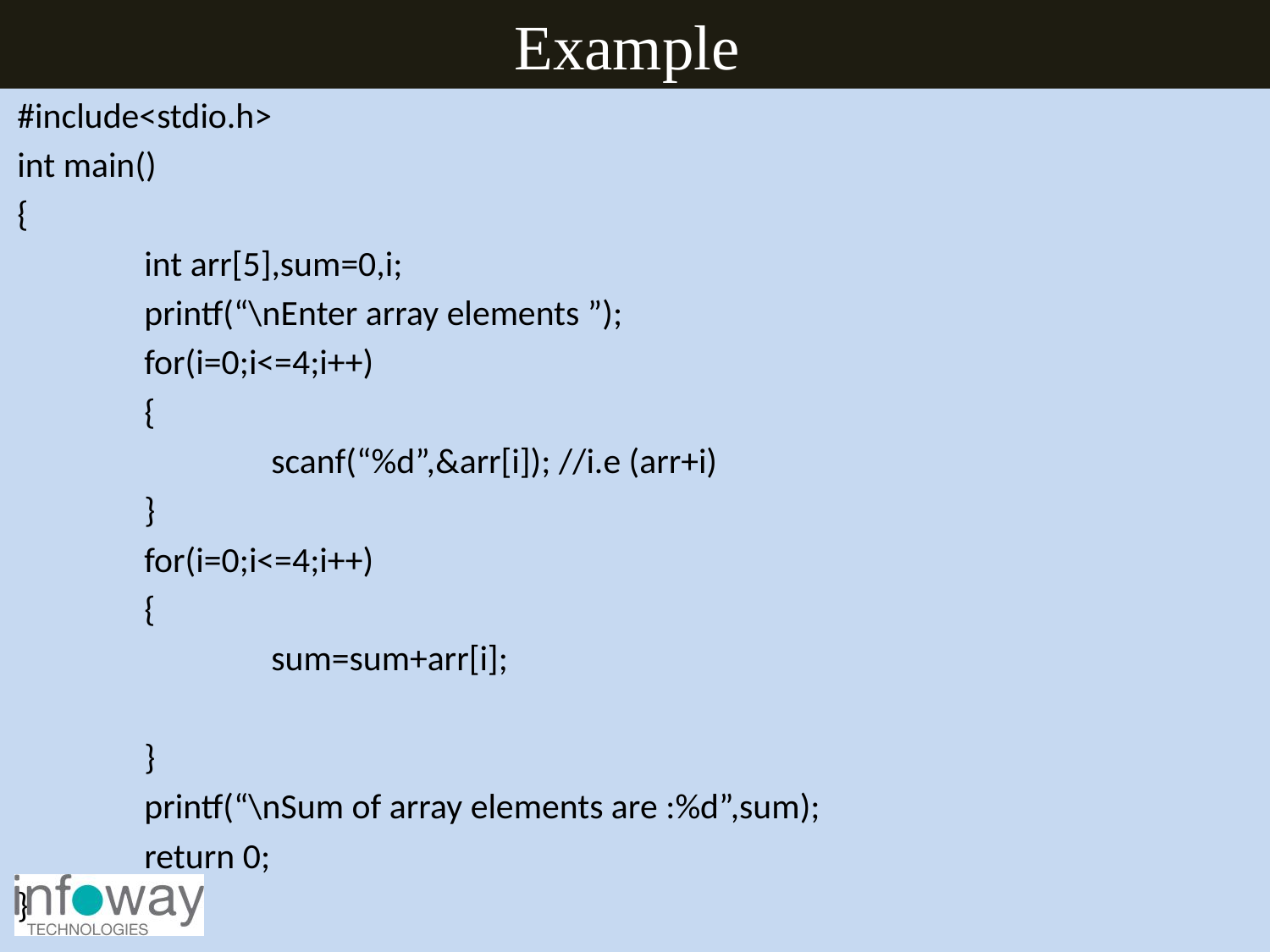

Example
#include<stdio.h>
int main()
{
	int arr[5],sum=0,i;
	printf(“\nEnter array elements ”);
	for(i=0;i<=4;i++)
	{
		scanf(“%d”,&arr[i]); //i.e (arr+i)
	}
	for(i=0;i<=4;i++)
	{
		sum=sum+arr[i];

	}
	printf(“\nSum of array elements are :%d”,sum);
	return 0;
}